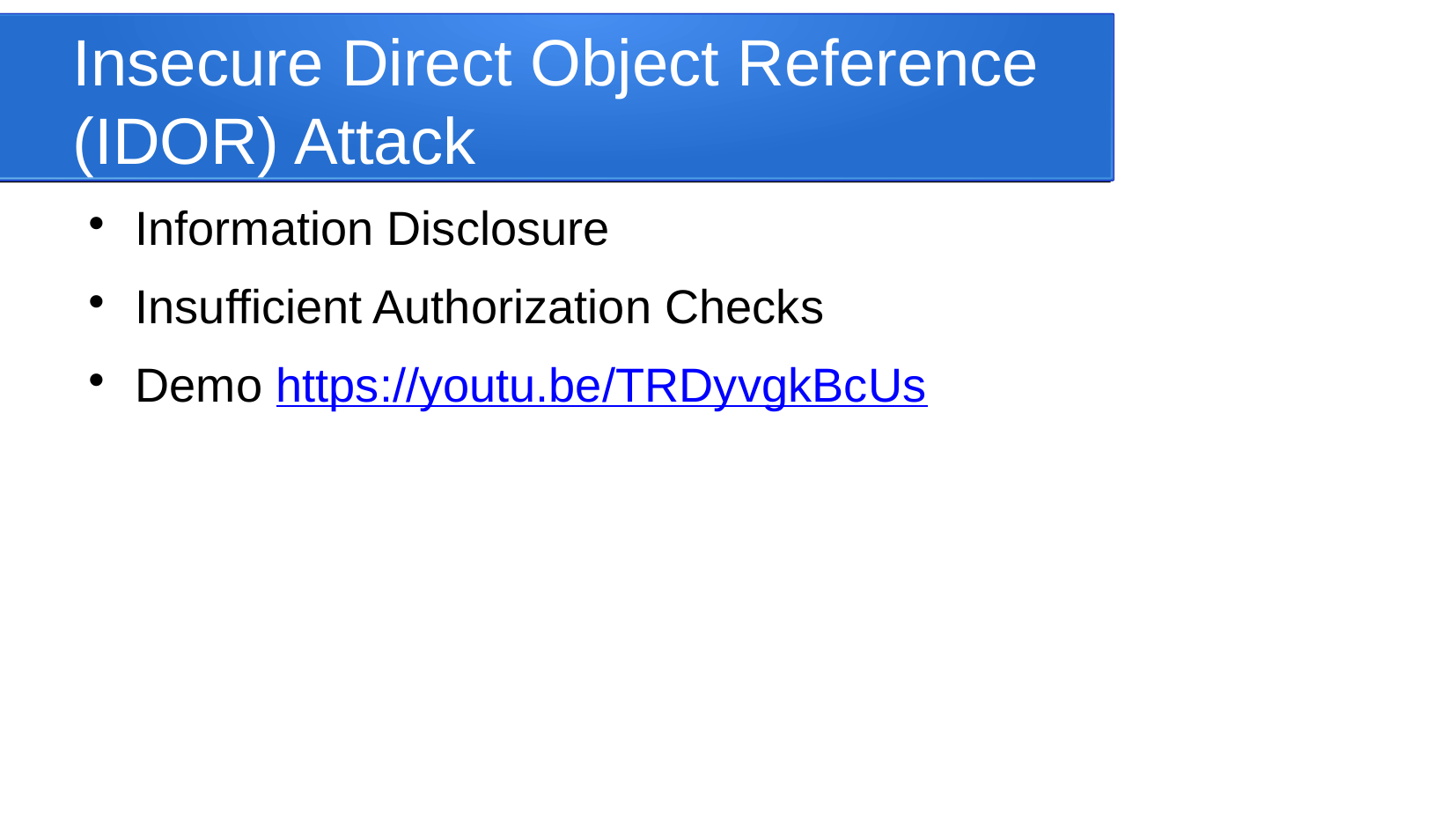

Insecure Direct Object Reference (IDOR) Attack
Information Disclosure
Insufficient Authorization Checks
Demo https://youtu.be/TRDyvgkBcUs